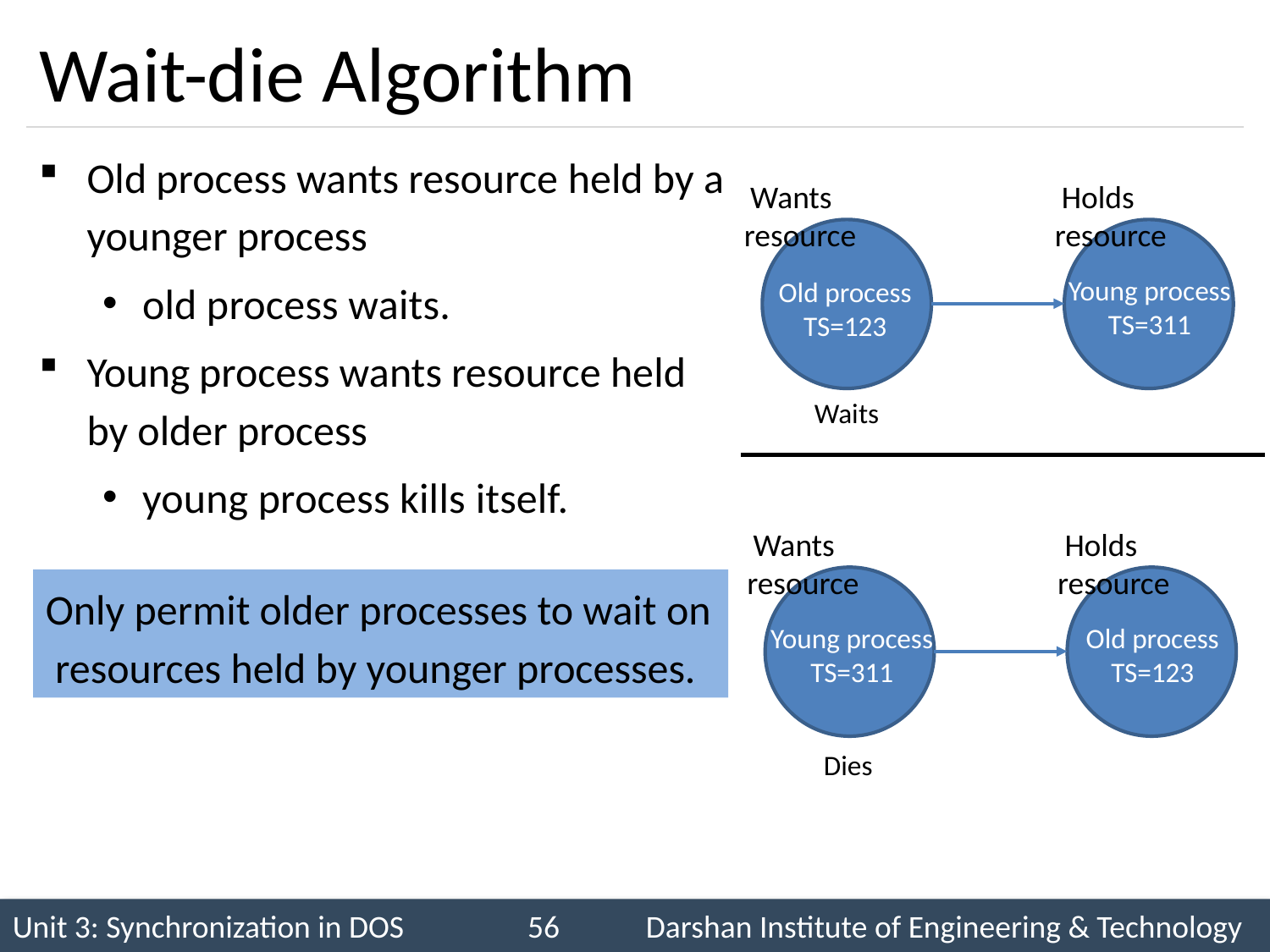

# Wait-die Algorithm
Old process wants resource held by a younger process
old process waits.
Young process wants resource held by older process
young process kills itself.

Holds resource
Wants resource

Young process
TS=311
Old process
TS=123
old  process  TS=123
Waits
Holds resource
Wants resource

Only permit older processes to wait on  resources held by younger processes.
Young process
TS=311
Old process
TS=123
Dies